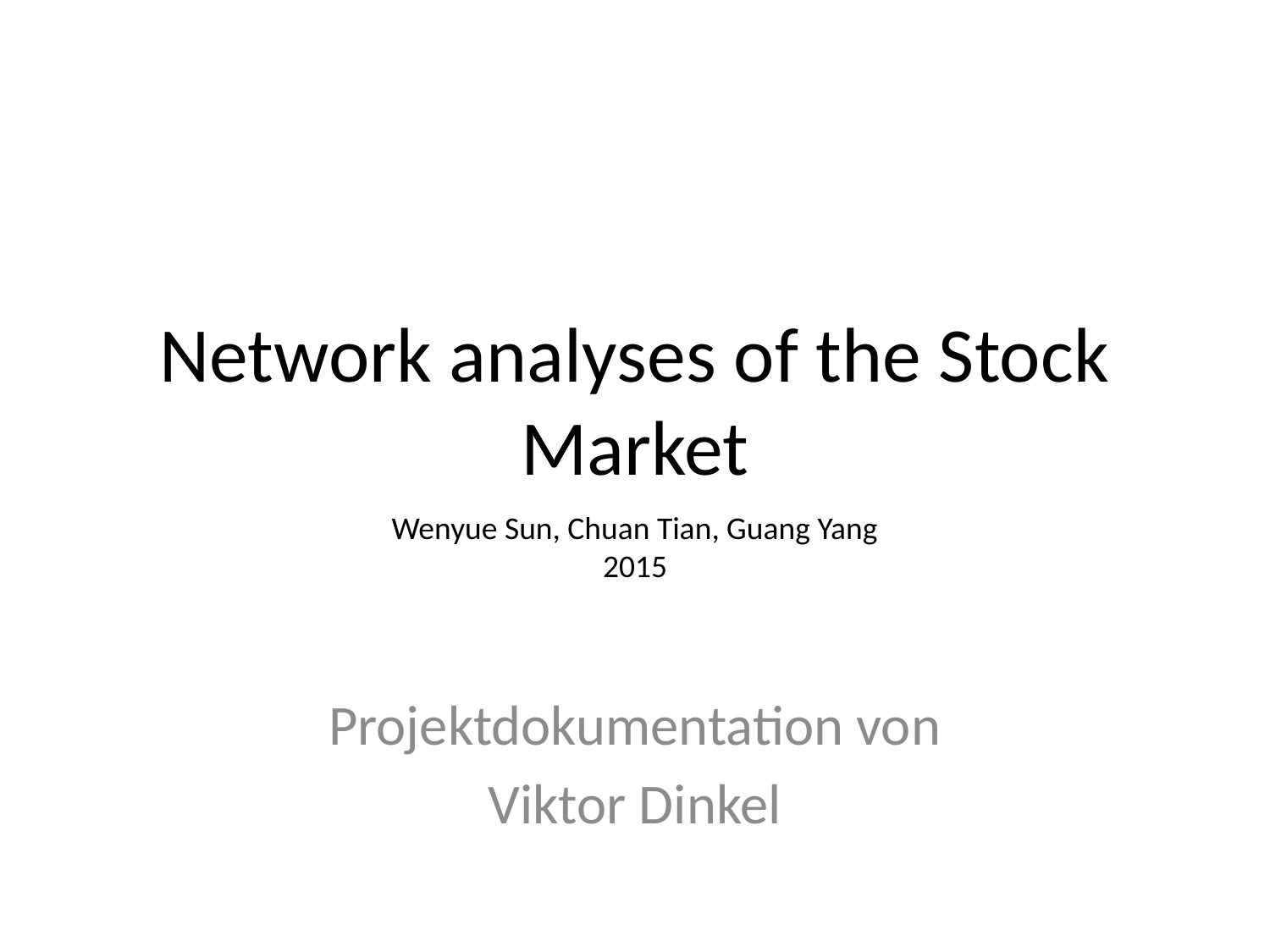

# Network analyses of the Stock Market
Wenyue Sun, Chuan Tian, Guang Yang
2015
Projektdokumentation von
Viktor Dinkel